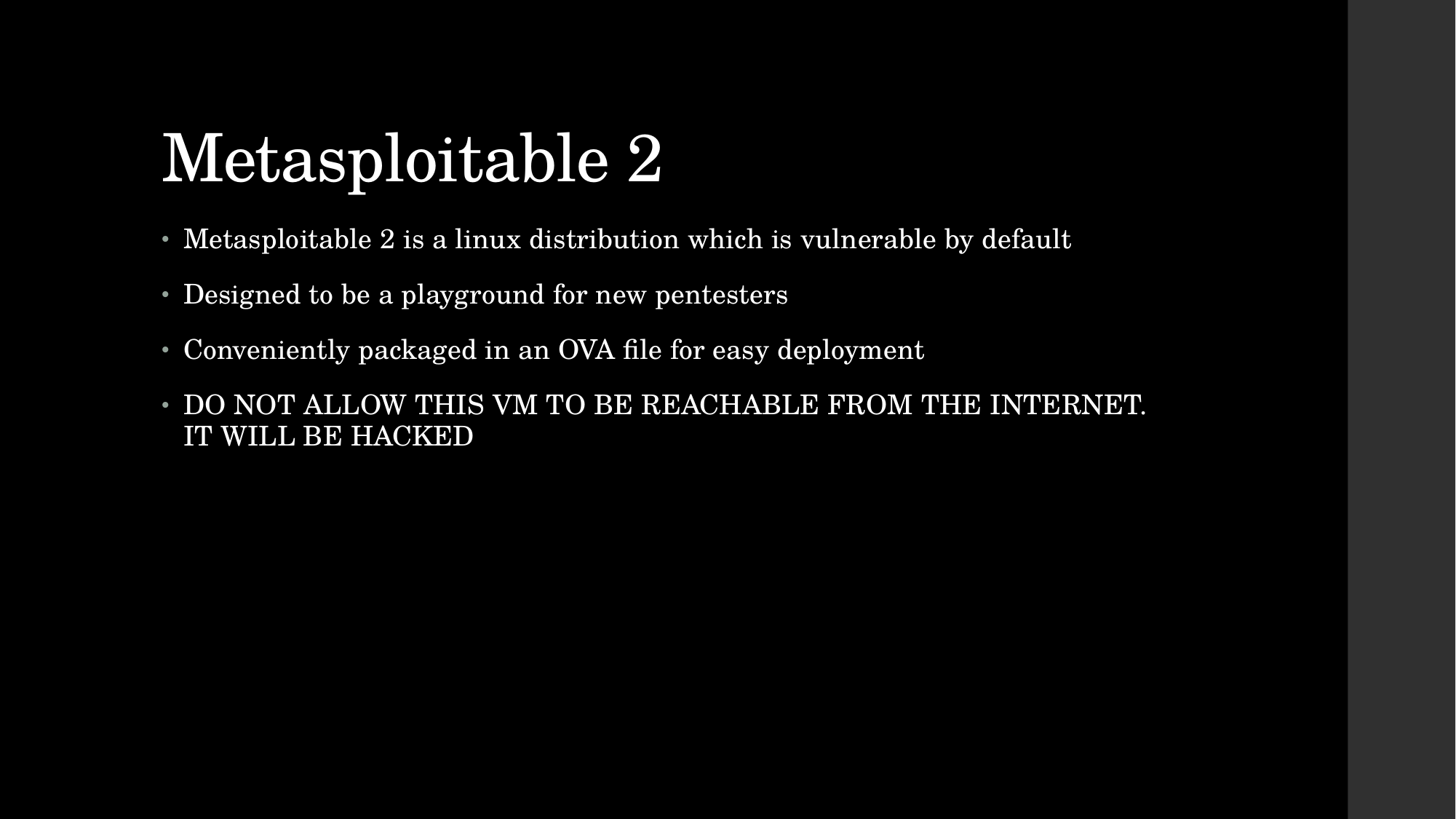

# Metasploitable 2
Metasploitable 2 is a linux distribution which is vulnerable by default
Designed to be a playground for new pentesters
Conveniently packaged in an OVA file for easy deployment
DO NOT ALLOW THIS VM TO BE REACHABLE FROM THE INTERNET. IT WILL BE HACKED